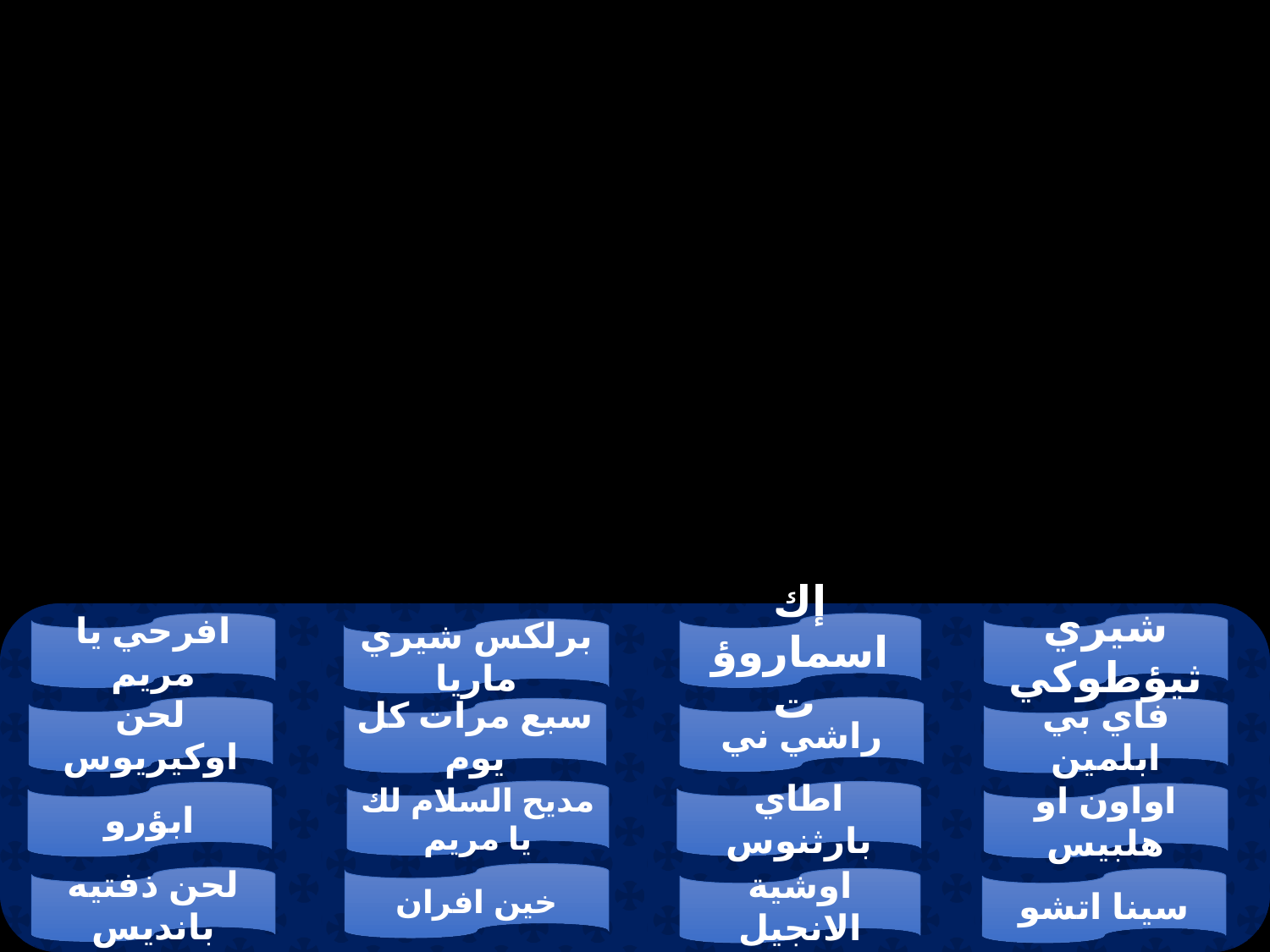

# فهرس التماجيد
افرحي يا مريم
إك اسماروؤت
شيري ثيؤطوكي
برلكس شيري ماريا
لحن اوكيريوس
راشي ني
سبع مرات كل يوم
فاي بي ابلمين
مديح السلام لك يا مريم
اطاي بارثنوس
ابؤرو
اواون او هلبيس
خين افران
لحن ذفتيه بانديس
اوشية الانجيل
سينا اتشو